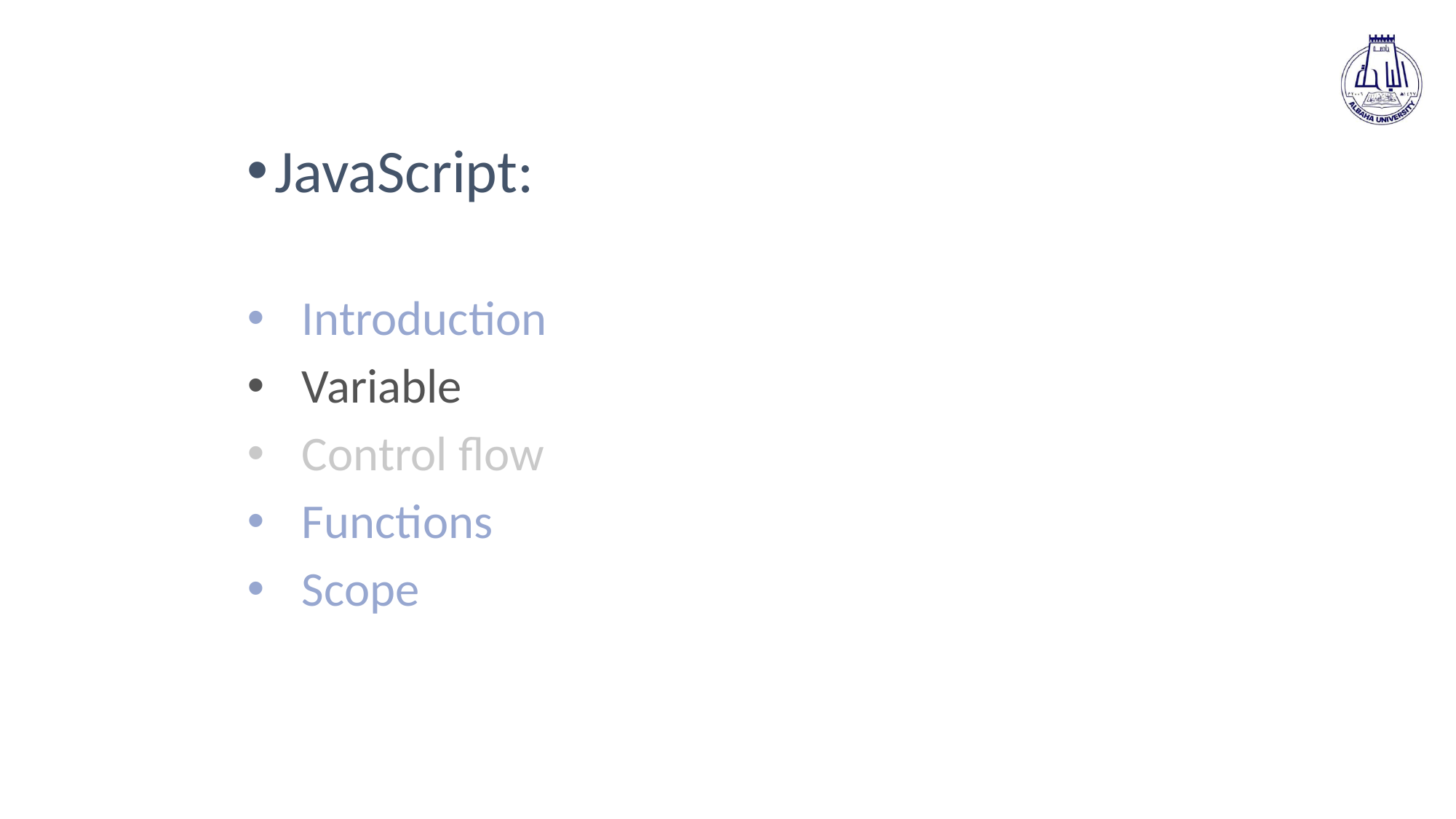

JavaScript:
Introduction
Variable
Control flow
Functions
Scope